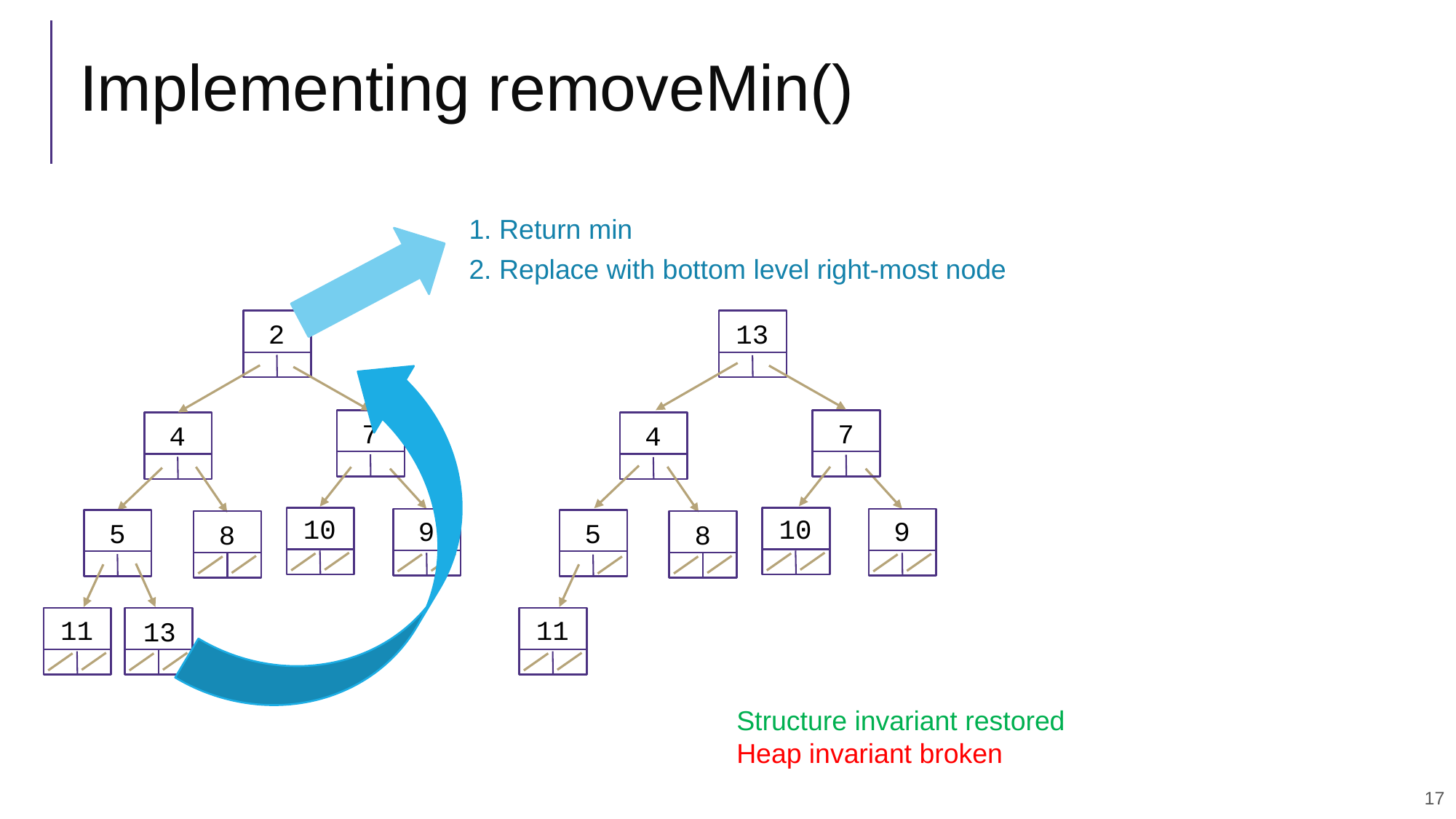

# Implementing removeMin()
1. Return min
2. Replace with bottom level right-most node

2

13

7

4
10

9

5

8
11

7

4
10

9

5

8
11

13
Structure invariant restored
Heap invariant broken